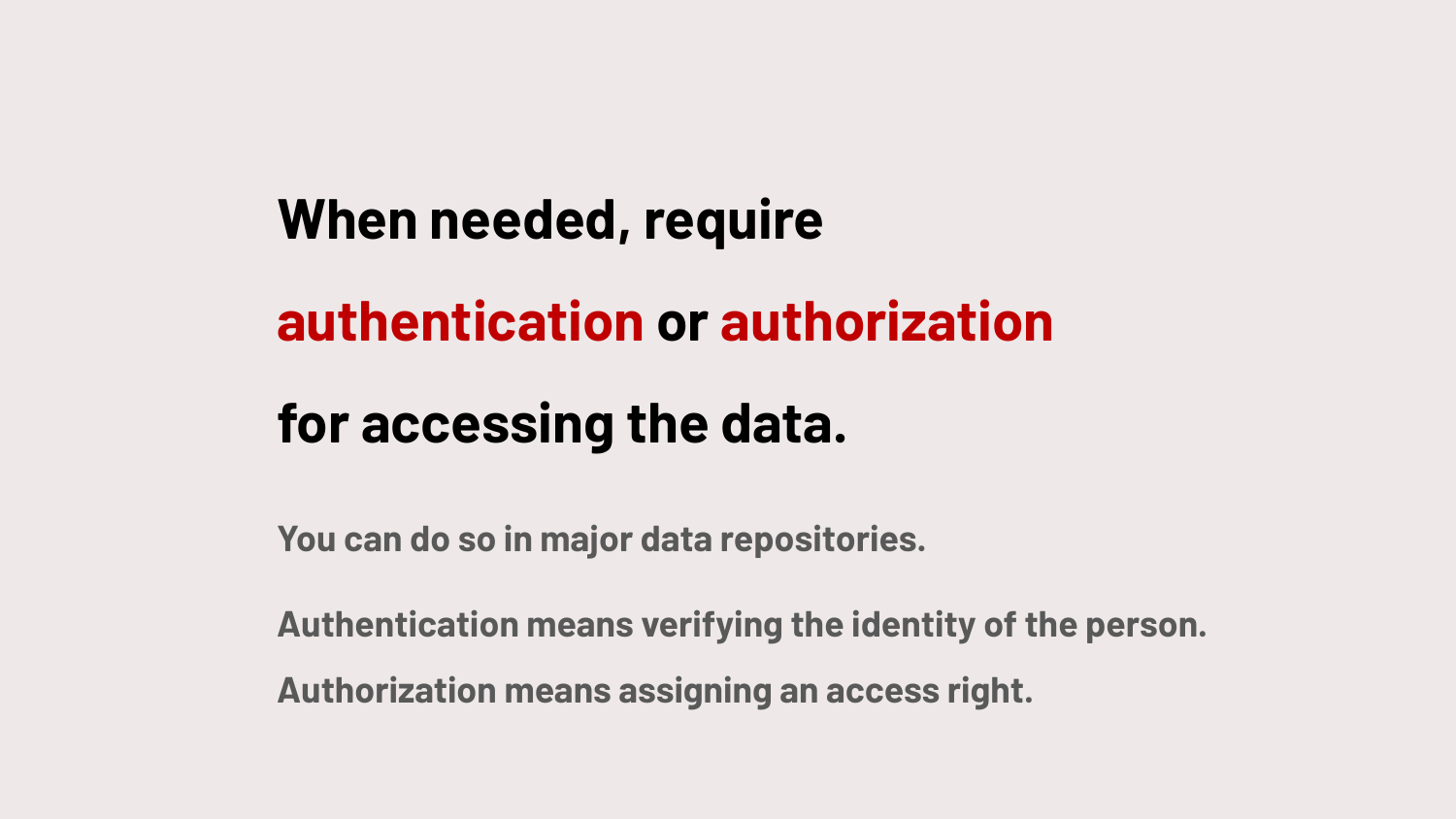

When needed, require authentication or authorization for accessing the data.
You can do so in major data repositories.
Authentication means verifying the identity of the person. Authorization means assigning an access right.